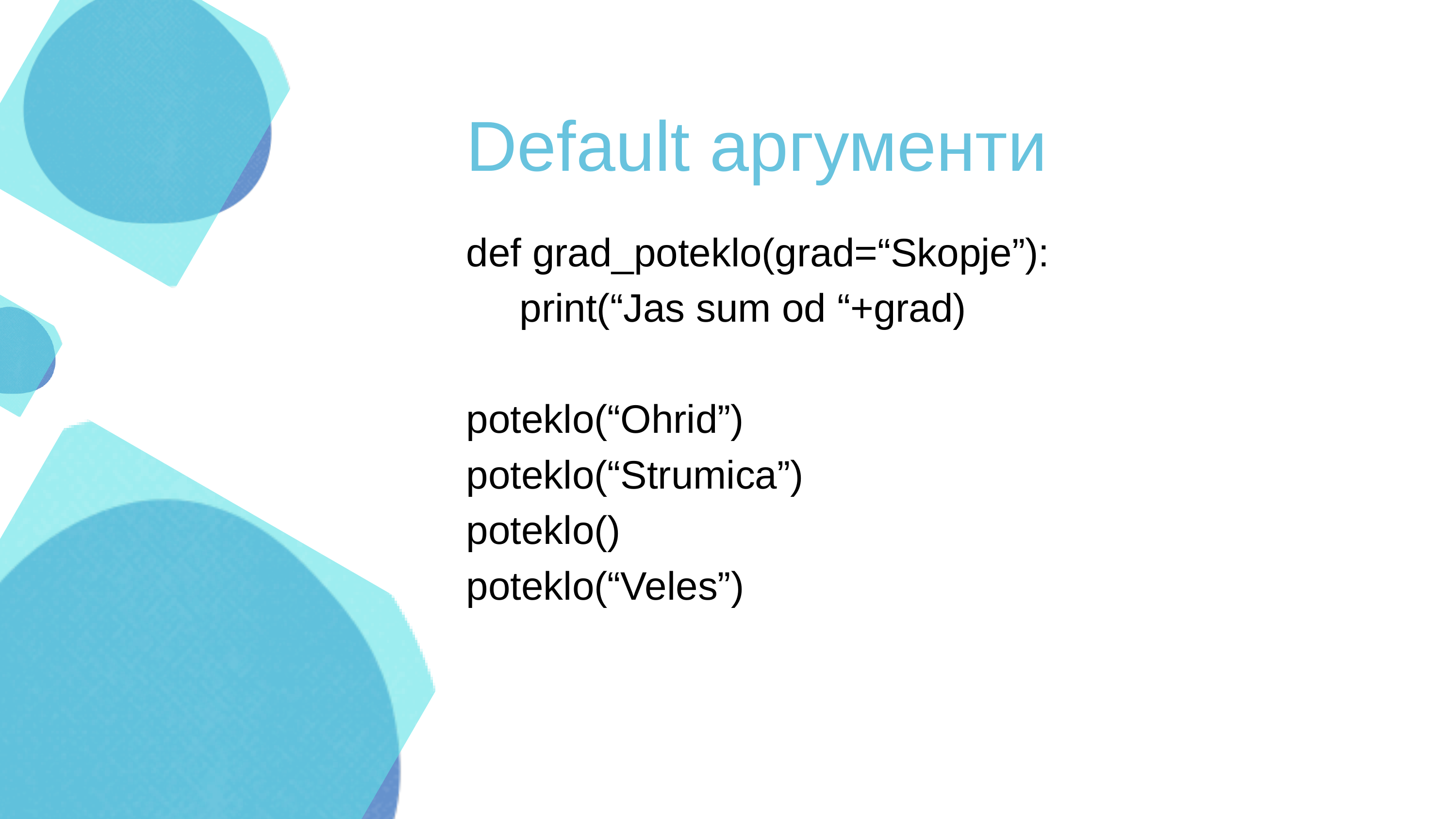

Default аргументи
def grad_poteklo(grad=“Skopje”):
     print(“Jas sum od “+grad)

poteklo(“Ohrid”)
poteklo(“Strumica”)
poteklo()
poteklo(“Veles”)